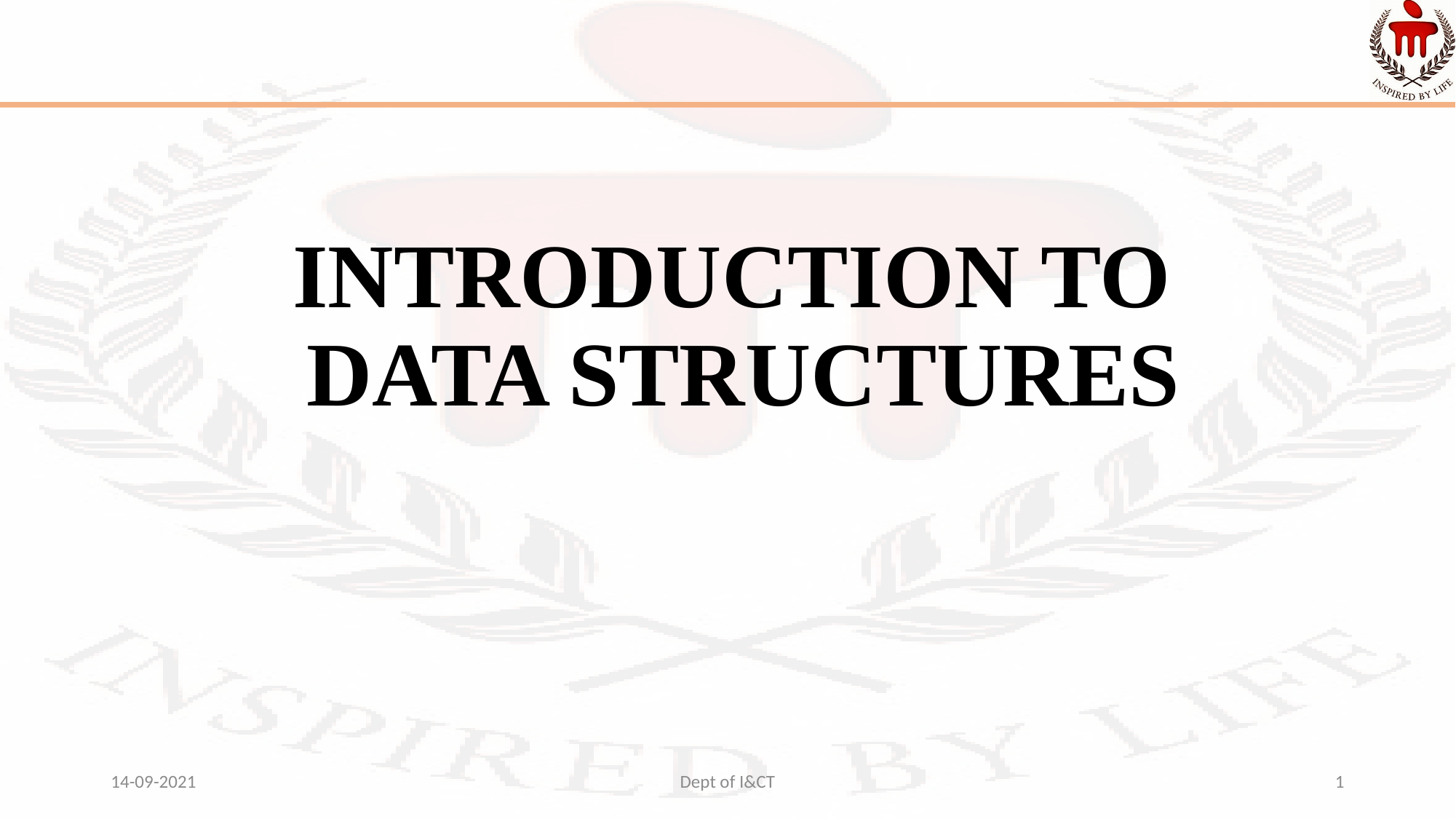

# INTRODUCTION TO DATA STRUCTURES
14-09-2021
Dept of I&CT
1